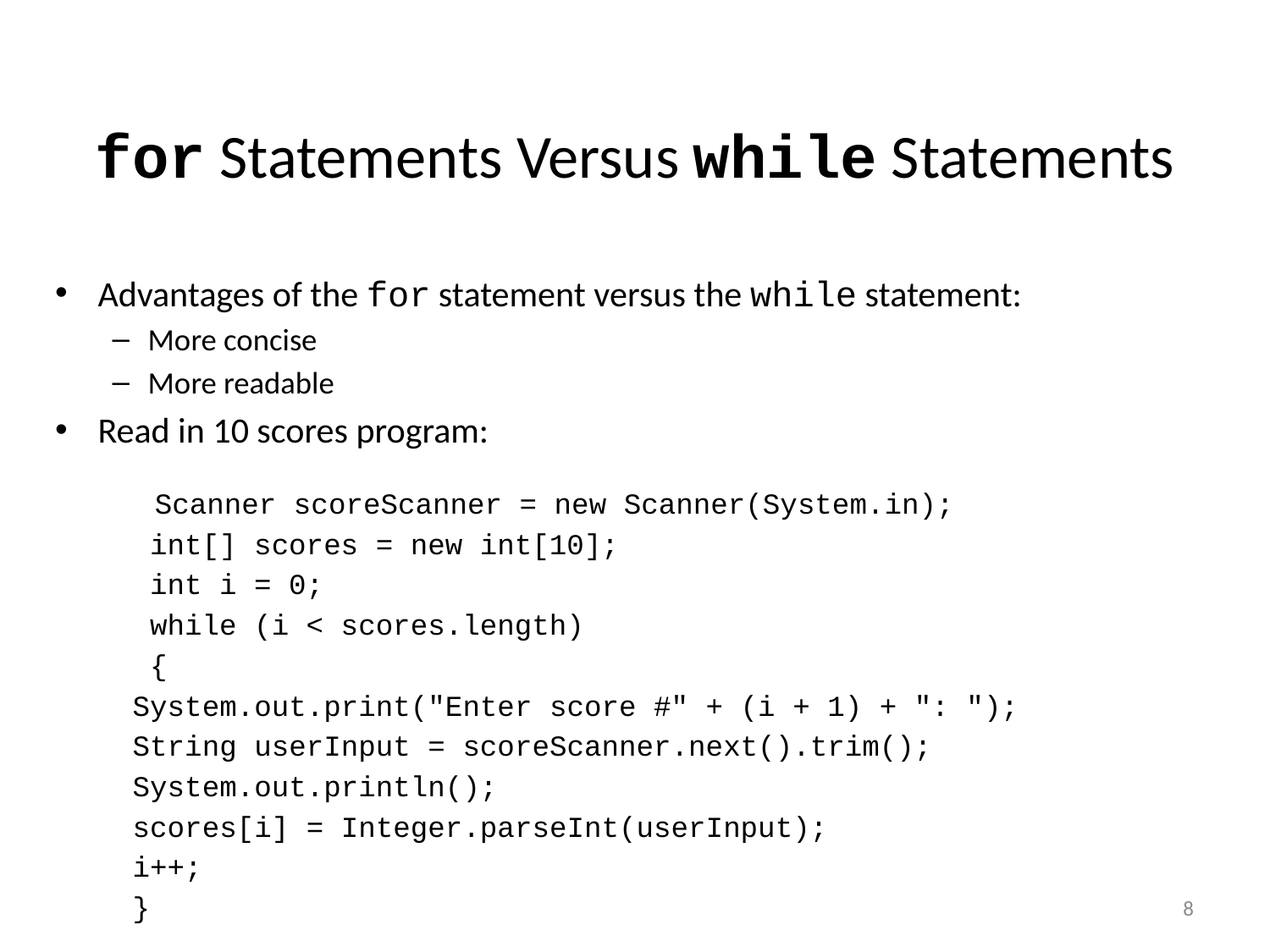

# for Statements Versus while Statements
Advantages of the for statement versus the while statement:
More concise
More readable
Read in 10 scores program:

        Scanner scoreScanner = new Scanner(System.in);
	   int[] scores = new int[10];
	   int i = 0;
	   while (i < scores.length)
	   {
		  System.out.print("Enter score #" + (i + 1) + ": ");
		  String userInput = scoreScanner.next().trim();
		  System.out.println();
		  scores[i] = Integer.parseInt(userInput);
		  i++;
	  }
8